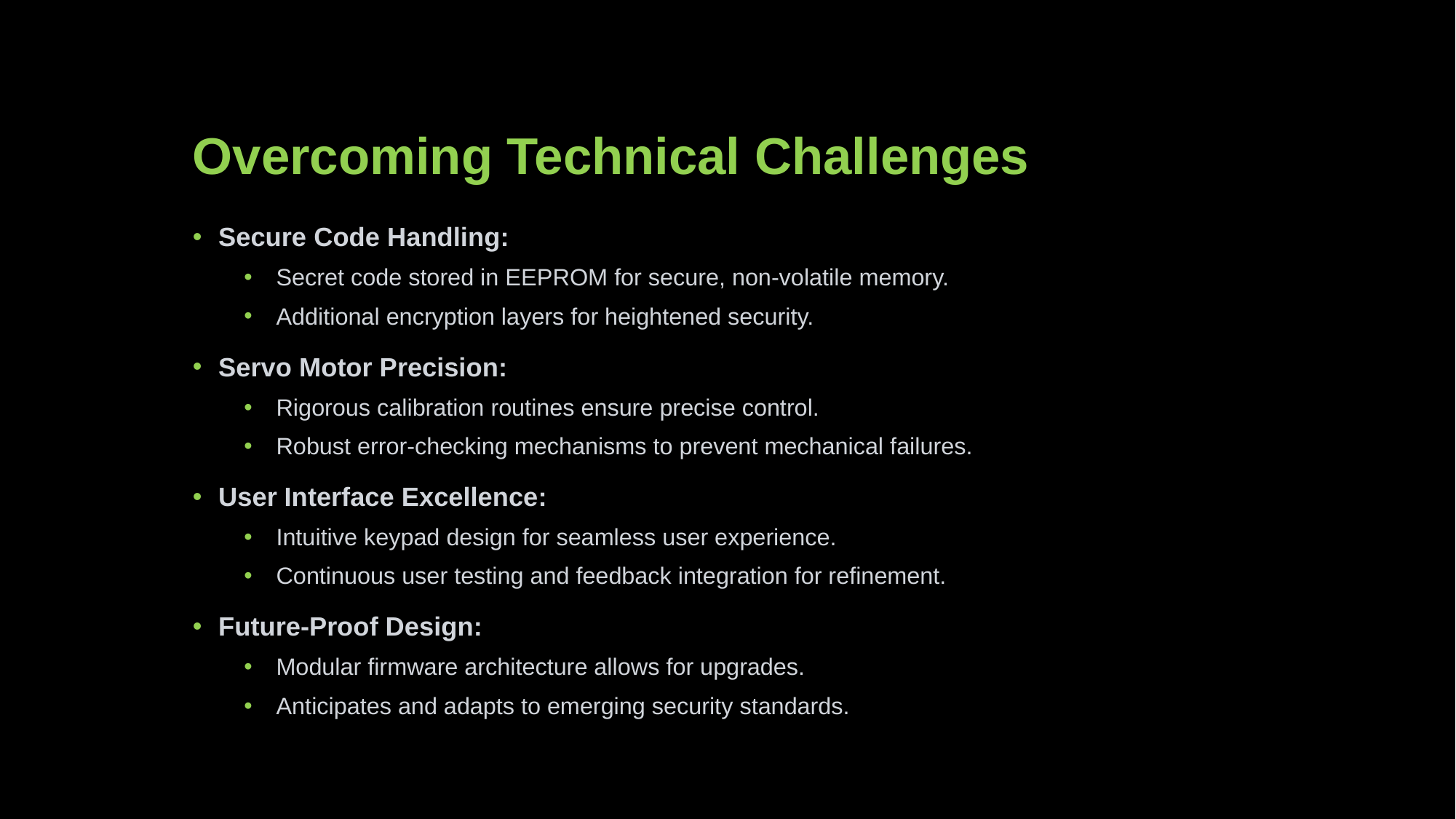

# Overcoming Technical Challenges
Secure Code Handling:
Secret code stored in EEPROM for secure, non-volatile memory.
Additional encryption layers for heightened security.
Servo Motor Precision:
Rigorous calibration routines ensure precise control.
Robust error-checking mechanisms to prevent mechanical failures.
User Interface Excellence:
Intuitive keypad design for seamless user experience.
Continuous user testing and feedback integration for refinement.
Future-Proof Design:
Modular firmware architecture allows for upgrades.
Anticipates and adapts to emerging security standards.